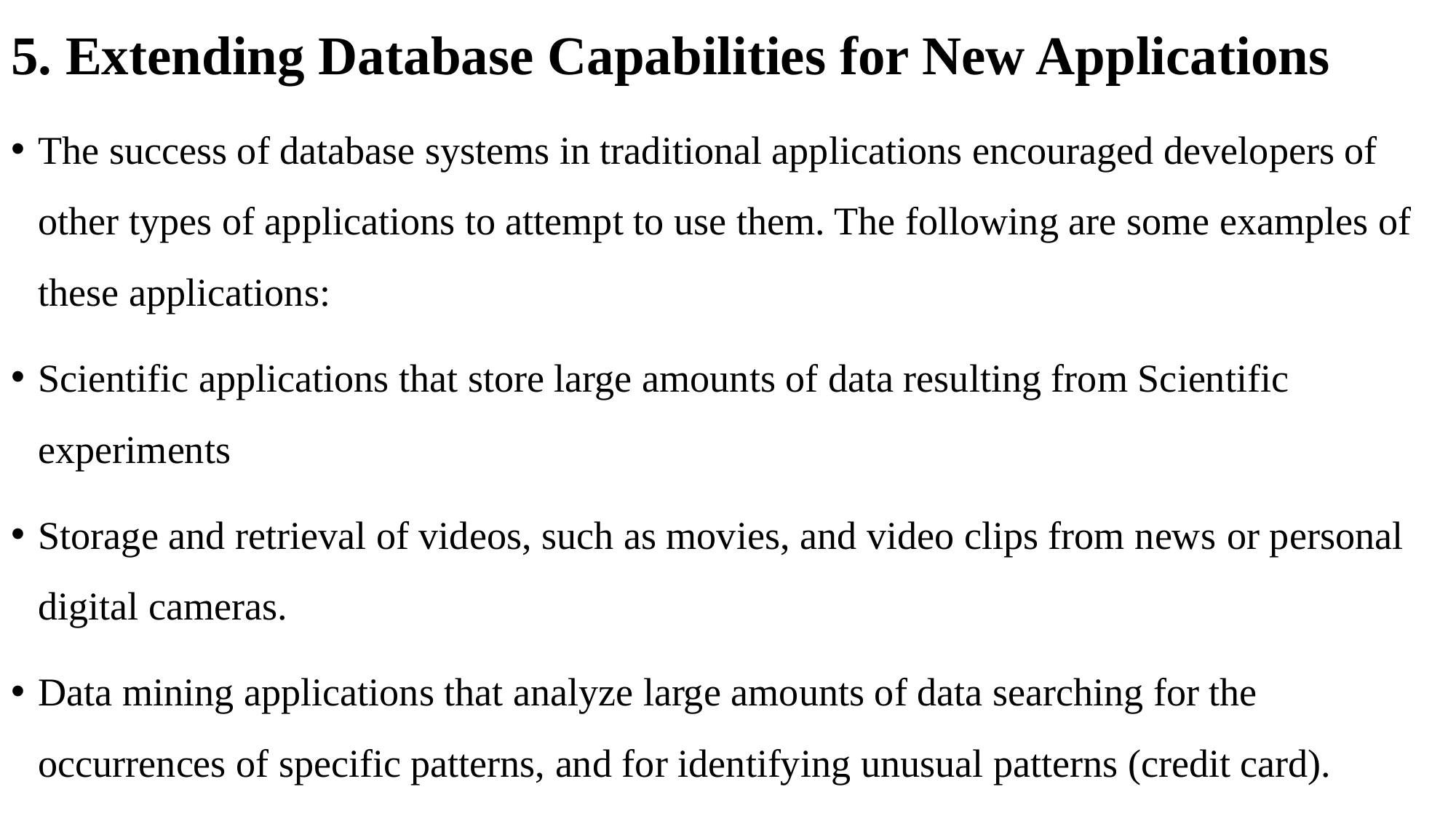

# 5. Extending Database Capabilities for New Applications
The success of database systems in traditional applications encouraged developers of other types of applications to attempt to use them. The following are some examples of these applications:
Scientific applications that store large amounts of data resulting from Scientific experiments
Storage and retrieval of videos, such as movies, and video clips from news or personal digital cameras.
Data mining applications that analyze large amounts of data searching for the occurrences of specific patterns, and for identifying unusual patterns (credit card).